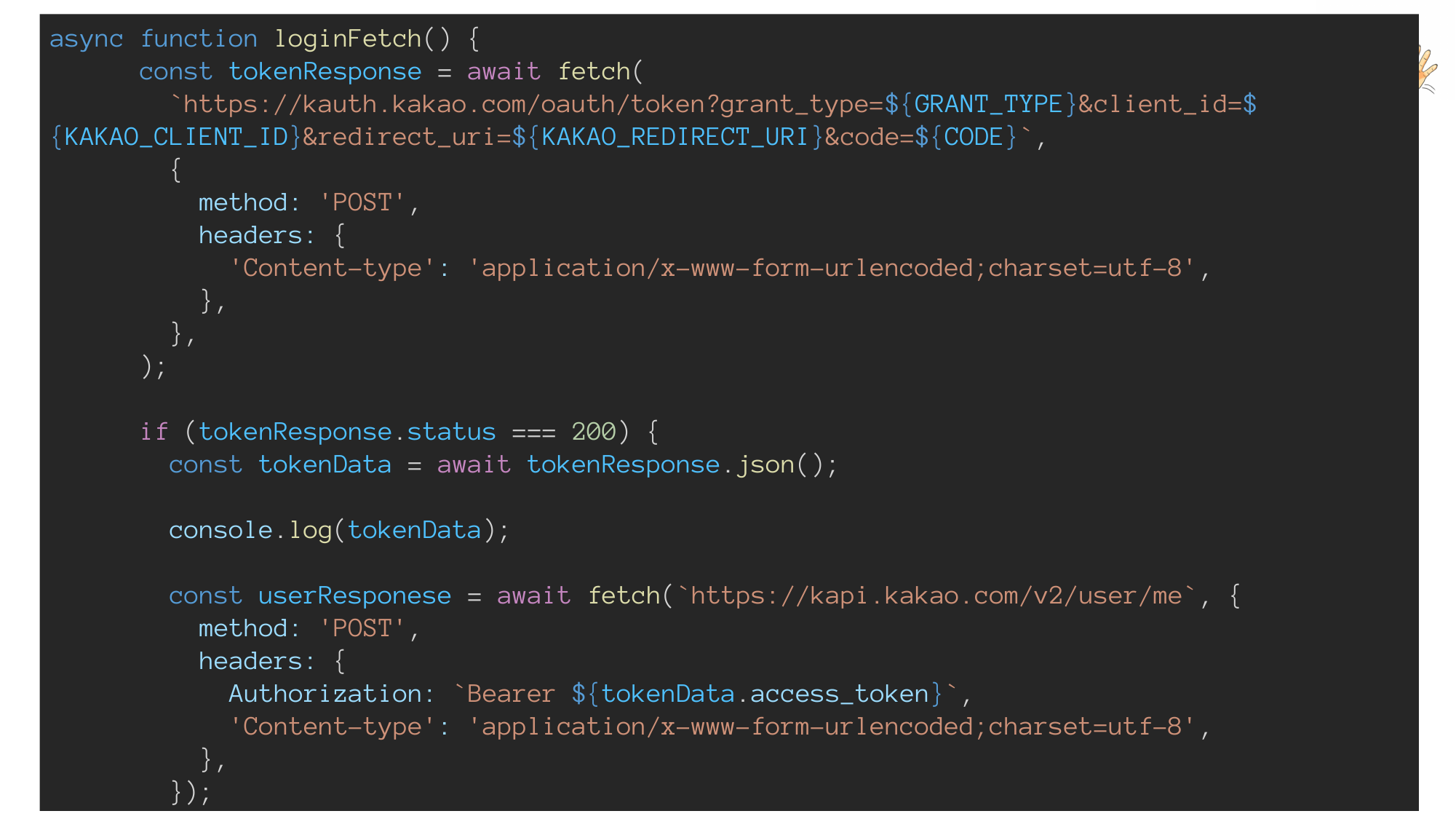

async function loginFetch() {
      const tokenResponse = await fetch(
        `https://kauth.kakao.com/oauth/token?grant_type=${GRANT_TYPE}&client_id=${KAKAO_CLIENT_ID}&redirect_uri=${KAKAO_REDIRECT_URI}&code=${CODE}`,
        {
          method: 'POST',
          headers: {
            'Content-type': 'application/x-www-form-urlencoded;charset=utf-8',
          },
        },
      );
      if (tokenResponse.status === 200) {
        const tokenData = await tokenResponse.json();
        console.log(tokenData);
        const userResponese = await fetch(`https://kapi.kakao.com/v2/user/me`, {
          method: 'POST',
          headers: {
            Authorization: `Bearer ${tokenData.access_token}`,
            'Content-type': 'application/x-www-form-urlencoded;charset=utf-8',
          },
        });